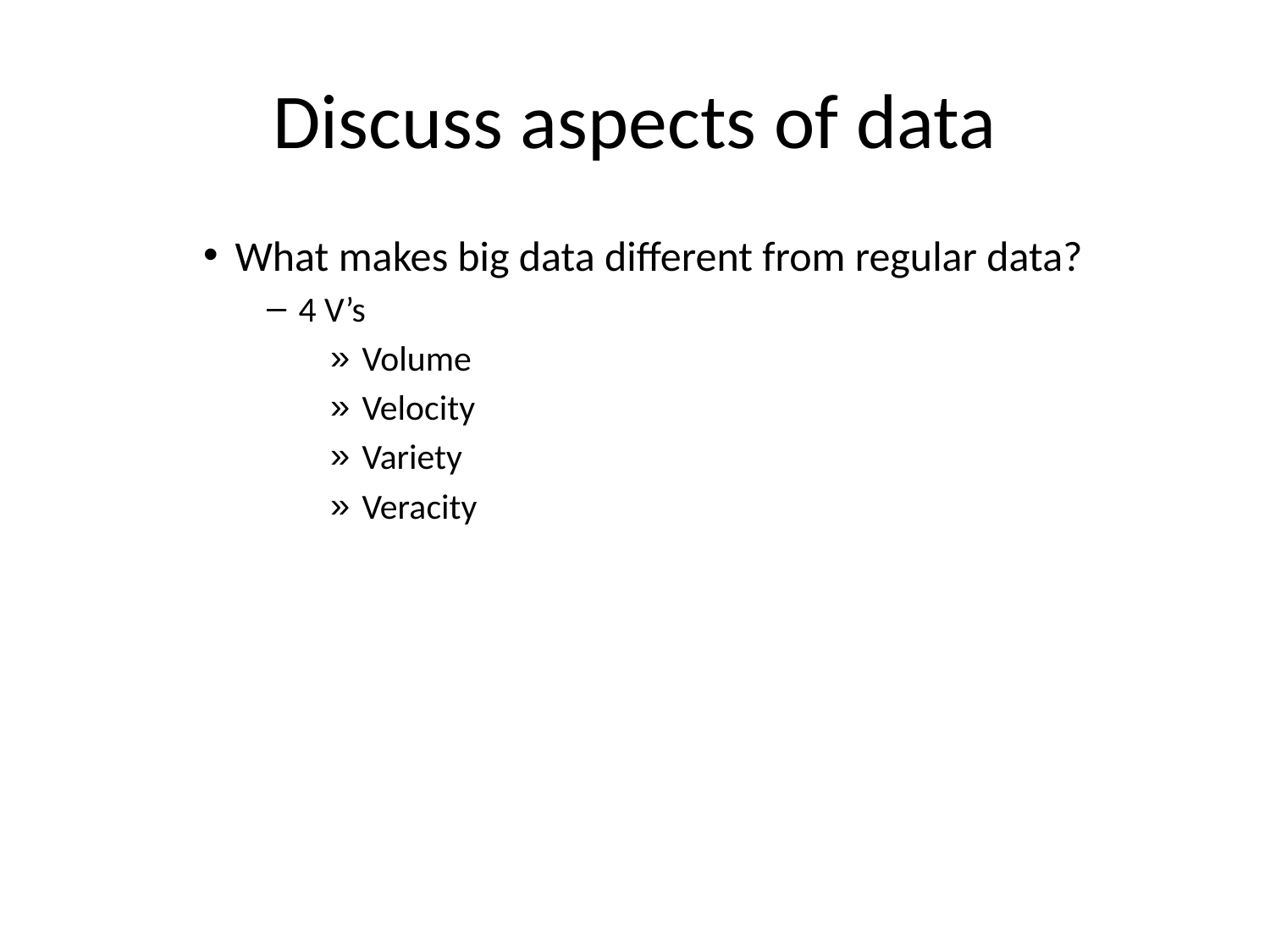

# Discuss aspects of data
What makes big data different from regular data?
4 V’s
Volume
Velocity
Variety
Veracity